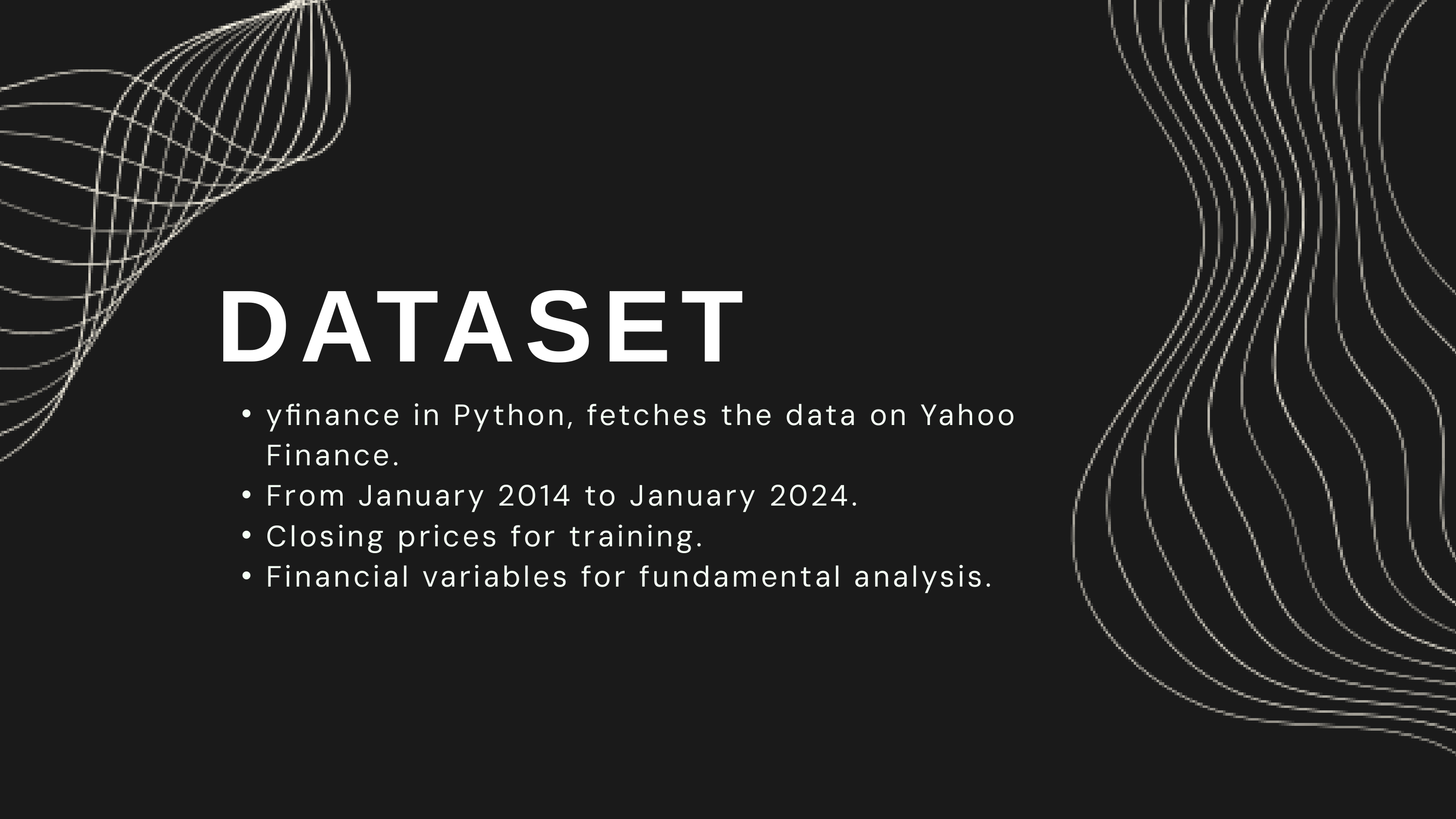

DATASET
yfinance in Python, fetches the data on Yahoo Finance.
From January 2014 to January 2024.
Closing prices for training.
Financial variables for fundamental analysis.